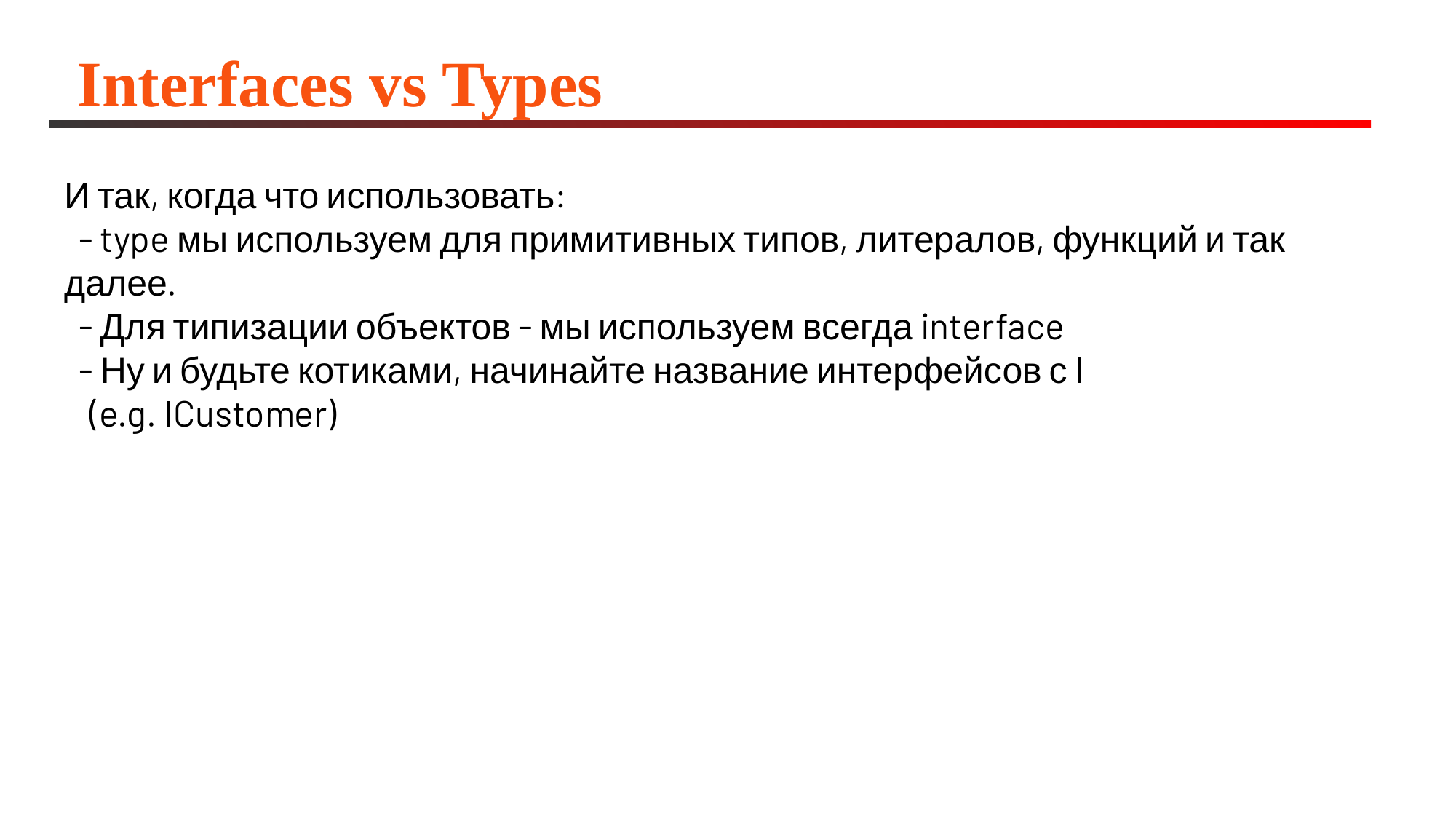

# Interfaces vs Types

И так, когда что использовать:
  - type мы используем для примитивных типов, литералов, функций и так далее.
  - Для типизации объектов - мы используем всегда interface
  - Ну и будьте котиками, начинайте название интерфейсов с I
 (e.g. ICustomer)